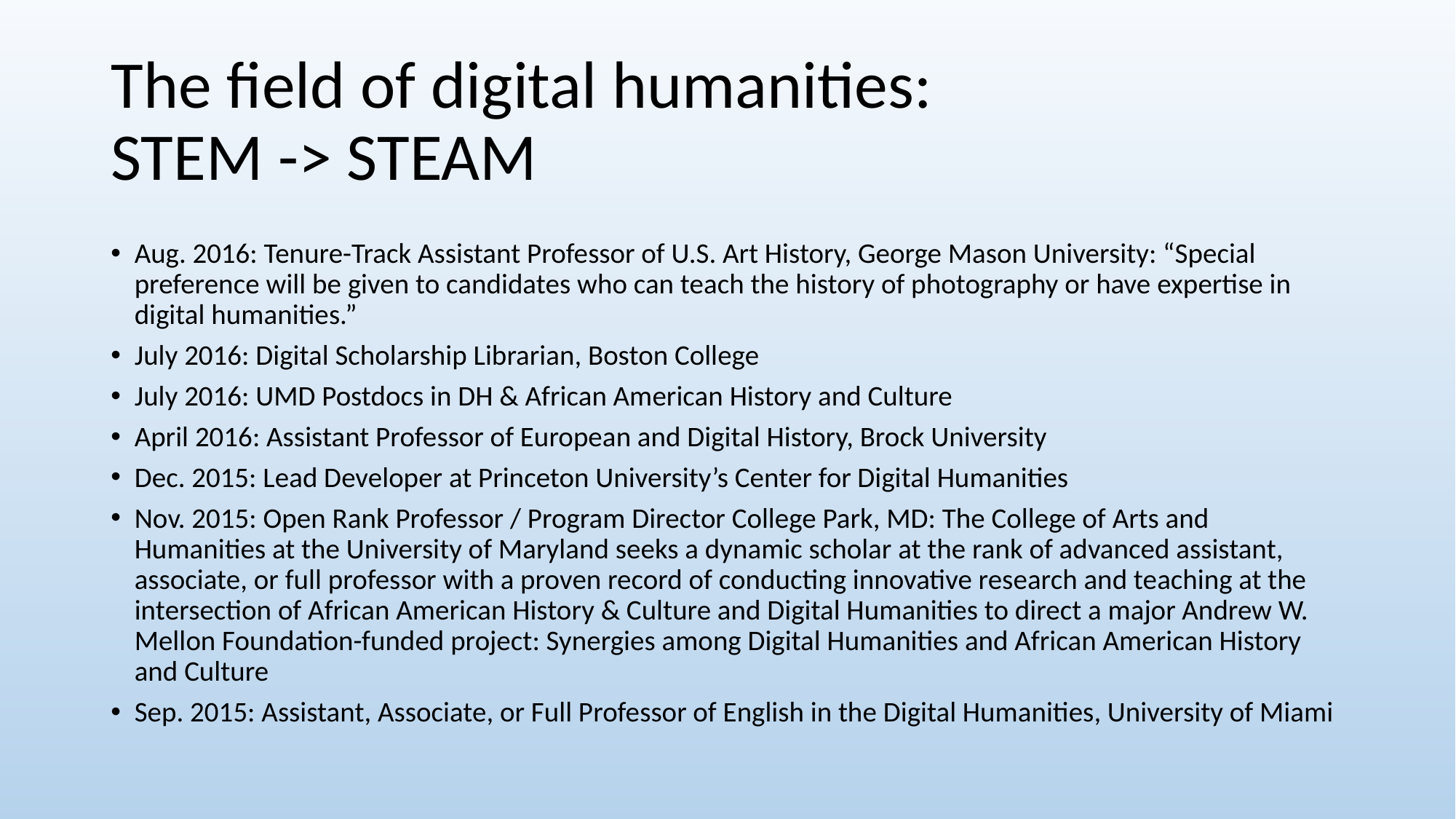

# The field of digital humanities: STEM -> STEAM
Aug. 2016: Tenure-Track Assistant Professor of U.S. Art History, George Mason University: “Special preference will be given to candidates who can teach the history of photography or have expertise in digital humanities.”
July 2016: Digital Scholarship Librarian, Boston College
July 2016: UMD Postdocs in DH & African American History and Culture
April 2016: Assistant Professor of European and Digital History, Brock University
Dec. 2015: Lead Developer at Princeton University’s Center for Digital Humanities
Nov. 2015: Open Rank Professor / Program Director College Park, MD: The College of Arts and Humanities at the University of Maryland seeks a dynamic scholar at the rank of advanced assistant, associate, or full professor with a proven record of conducting innovative research and teaching at the intersection of African American History & Culture and Digital Humanities to direct a major Andrew W. Mellon Foundation-funded project: Synergies among Digital Humanities and African American History and Culture
Sep. 2015: Assistant, Associate, or Full Professor of English in the Digital Humanities, University of Miami